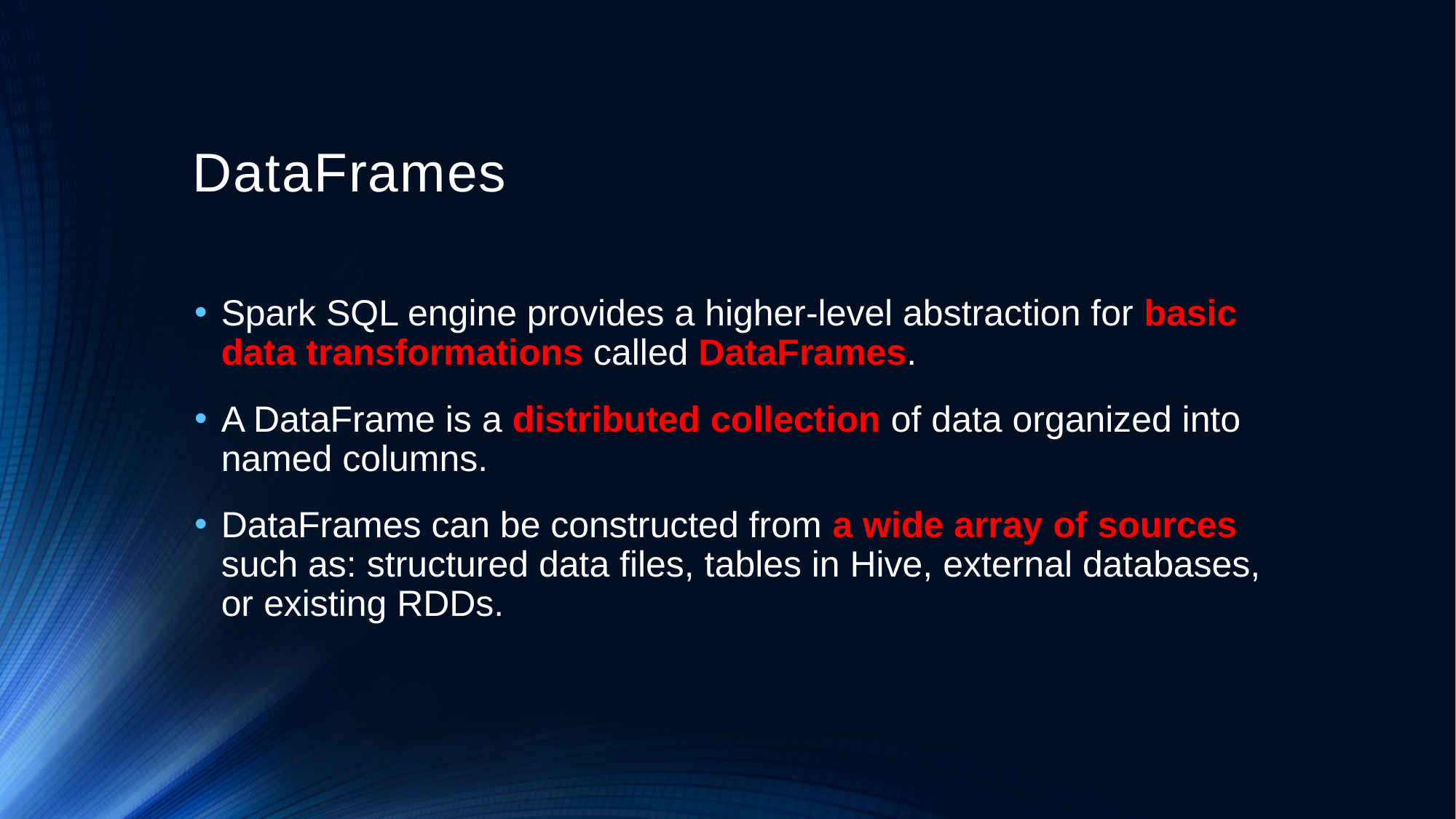

# DataFrames
Spark SQL engine provides a higher-level abstraction for basic data transformations called DataFrames.
A DataFrame is a distributed collection of data organized into named columns.
DataFrames can be constructed from a wide array of sources such as: structured data files, tables in Hive, external databases, or existing RDDs.